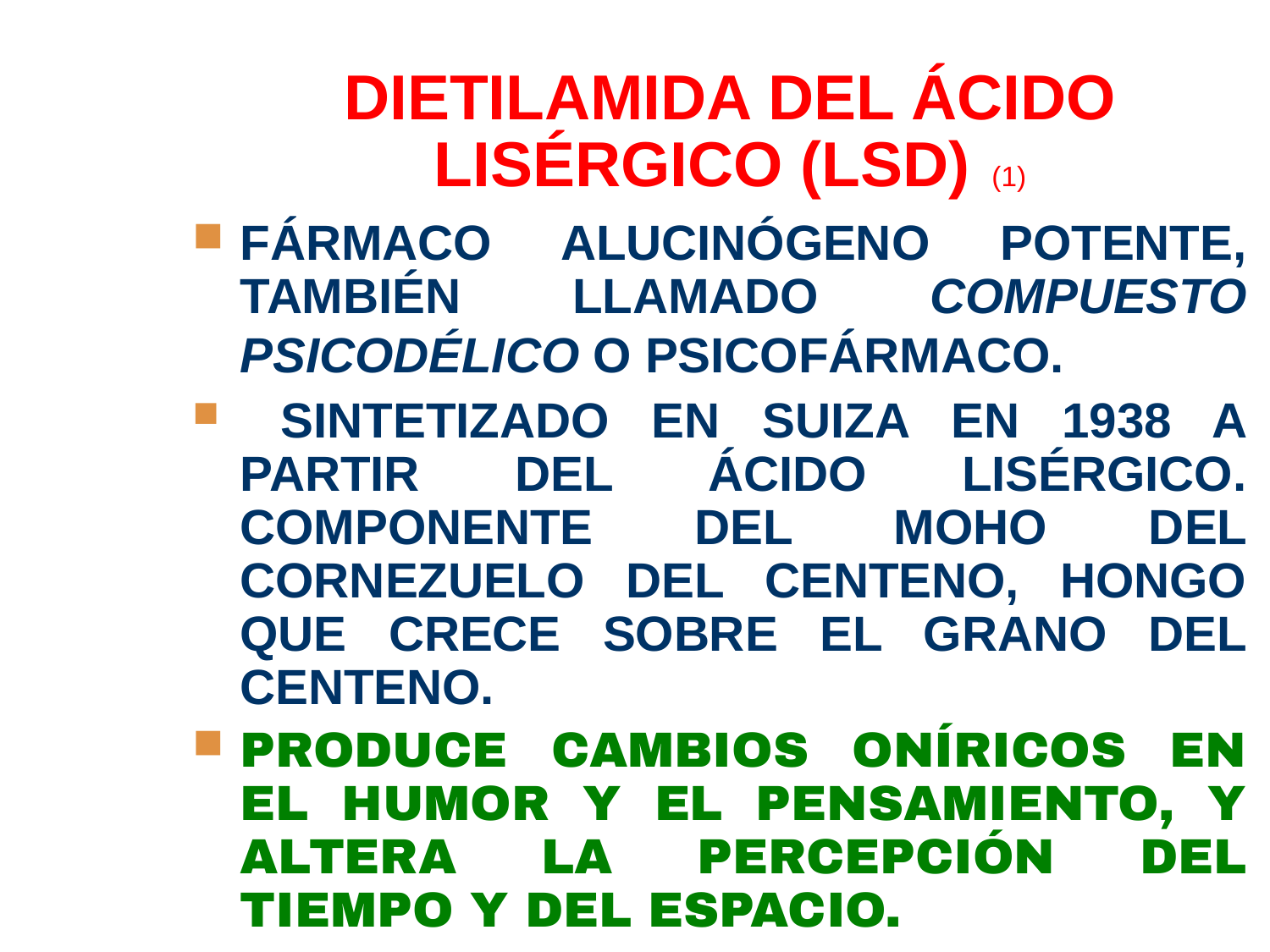

# DIETILAMIDA DEL ÁCIDO LISÉRGICO (LSD) (1)
FÁRMACO ALUCINÓGENO POTENTE, TAMBIÉN LLAMADO COMPUESTO PSICODÉLICO O PSICOFÁRMACO.
 SINTETIZADO EN SUIZA EN 1938 A PARTIR DEL ÁCIDO LISÉRGICO. COMPONENTE DEL MOHO DEL CORNEZUELO DEL CENTENO, HONGO QUE CRECE SOBRE EL GRANO DEL CENTENO.
PRODUCE CAMBIOS ONÍRICOS EN EL HUMOR Y EL PENSAMIENTO, Y ALTERA LA PERCEPCIÓN DEL TIEMPO Y DEL ESPACIO.